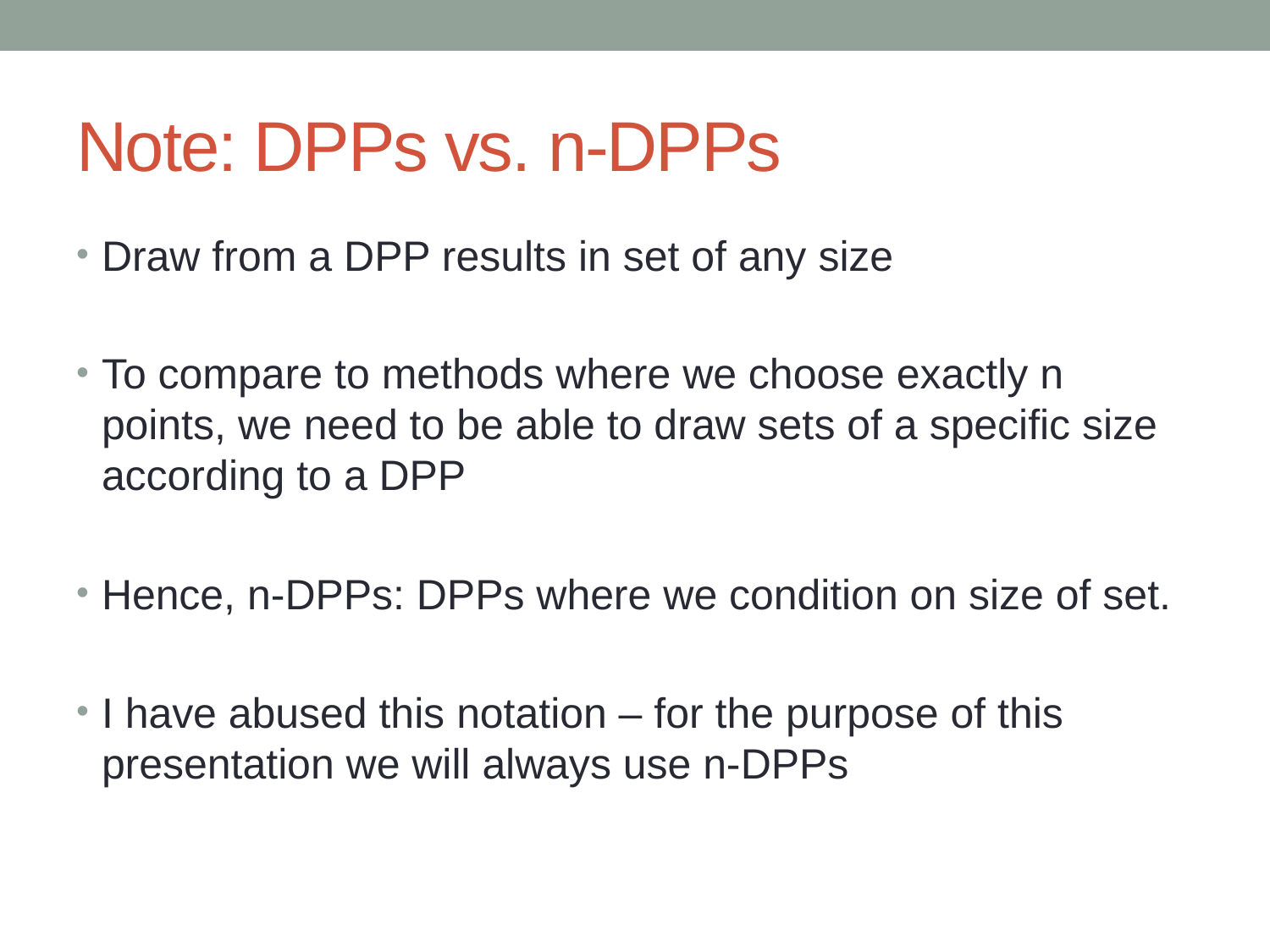

# Note: DPPs vs. n-DPPs
Draw from a DPP results in set of any size

To compare to methods where we choose exactly n points, we need to be able to draw sets of a specific size according to a DPP

Hence, n-DPPs: DPPs where we condition on size of set.

I have abused this notation – for the purpose of this presentation we will always use n-DPPs